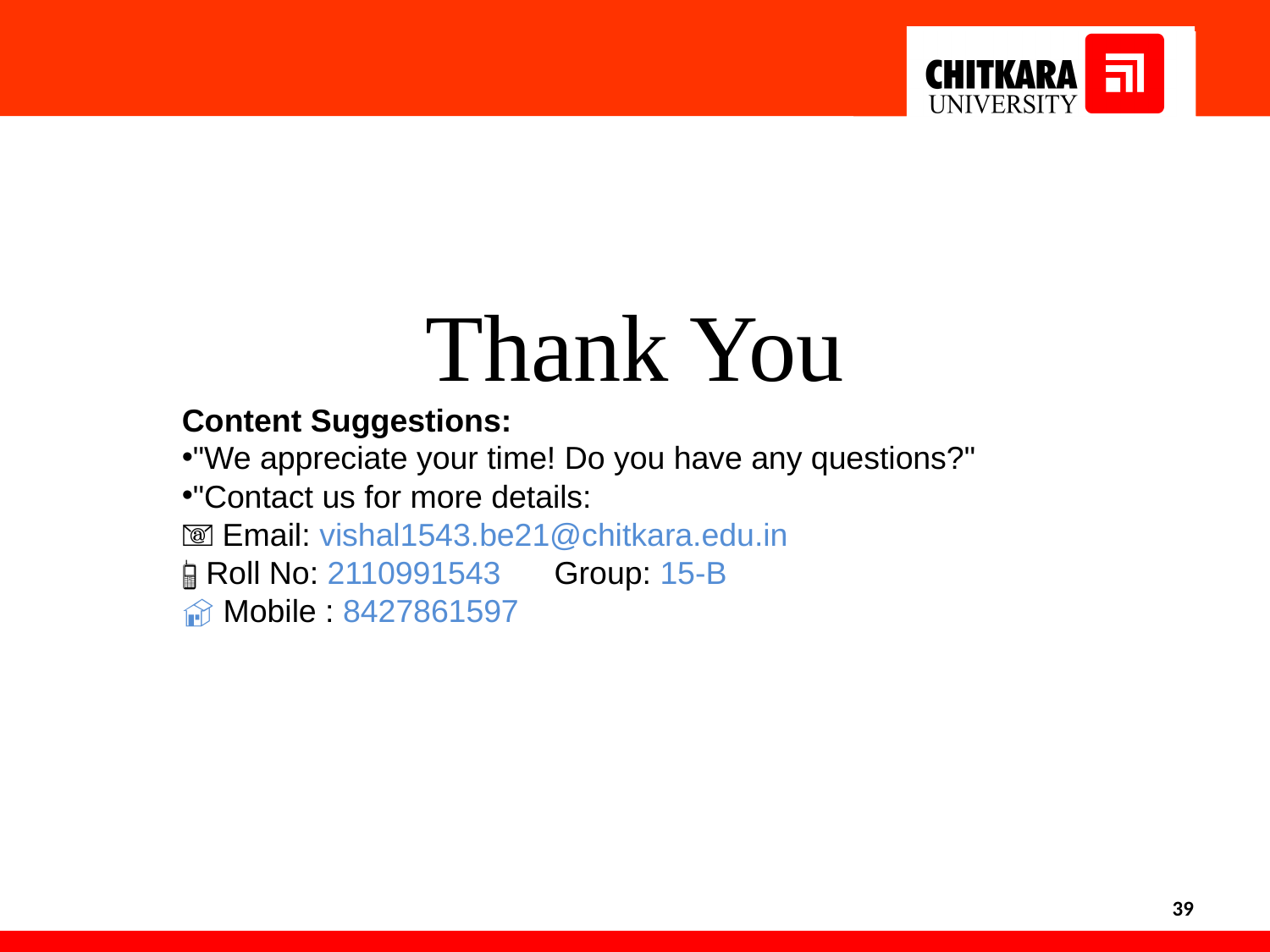

Thank You
Content Suggestions:
"We appreciate your time! Do you have any questions?"
"Contact us for more details:
📧 Email: vishal1543.be21@chitkara.edu.in
📱 Roll No: 2110991543      Group: 15-B
🏠 Mobile : 8427861597

39